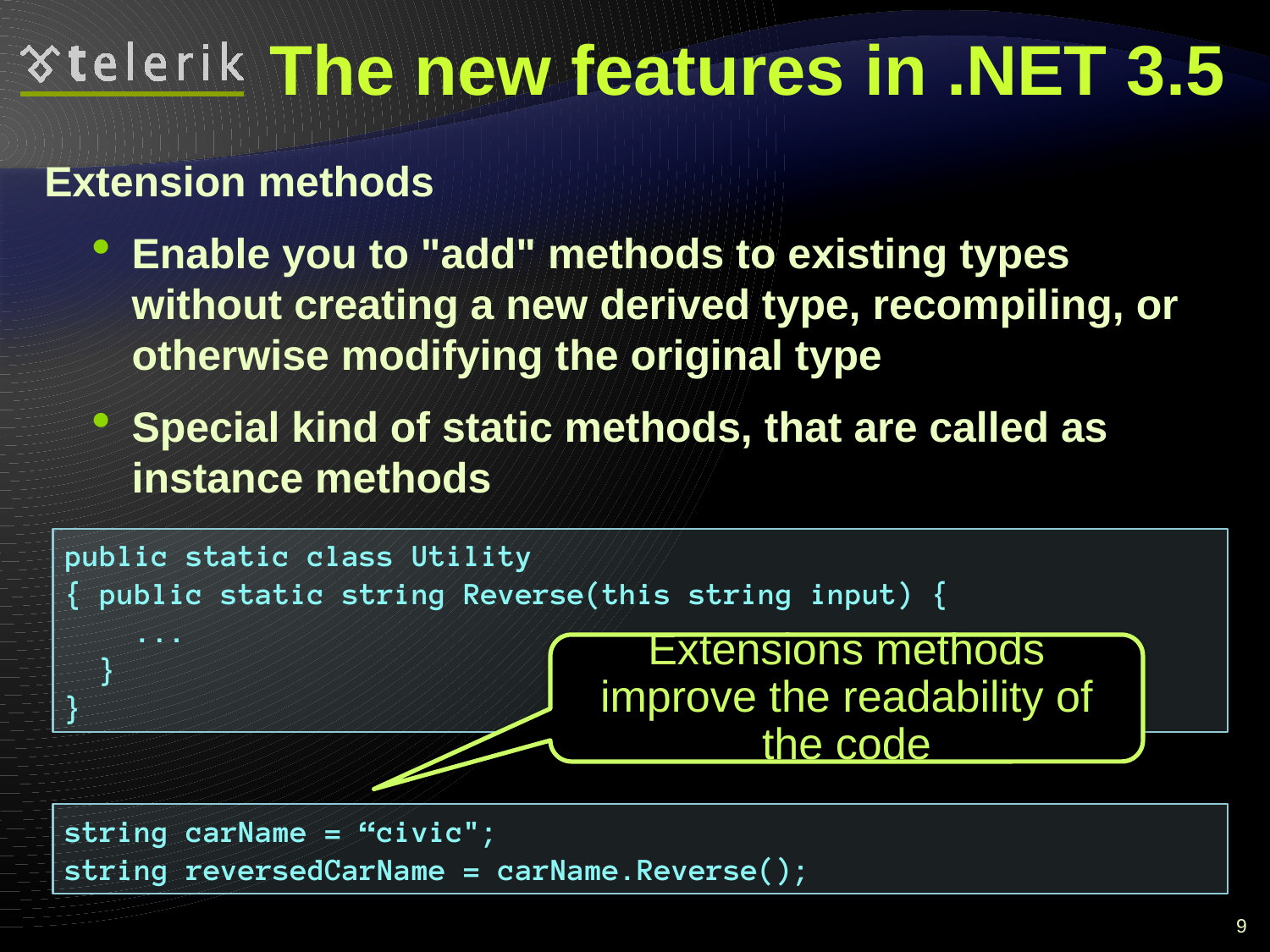

# The new features in .NET 3.5
Extension methods
Enable you to "add" methods to existing types without creating a new derived type, recompiling, or otherwise modifying the original type
Special kind of static methods, that are called as instance methods
public static class Utility
{ public static string Reverse(this string input) {
    ...
  }
}
Extensions methods improve the readability of the code
string carName = “civic";
string reversedCarName = carName.Reverse();
9